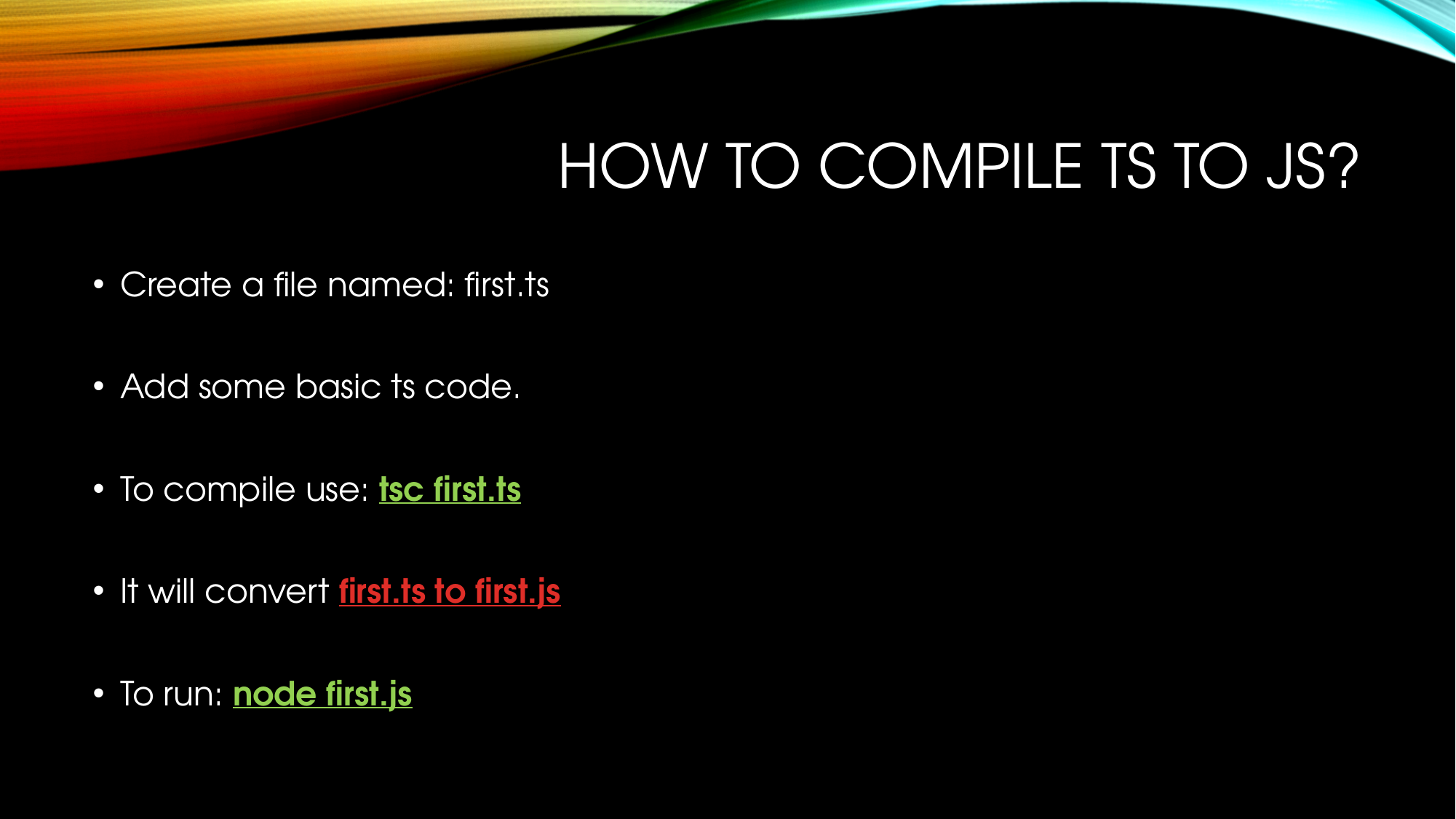

# How to compile Ts to JS?
Create a file named: first.ts

Add some basic ts code.

To compile use: tsc first.ts

It will convert first.ts to first.js

To run: node first.js